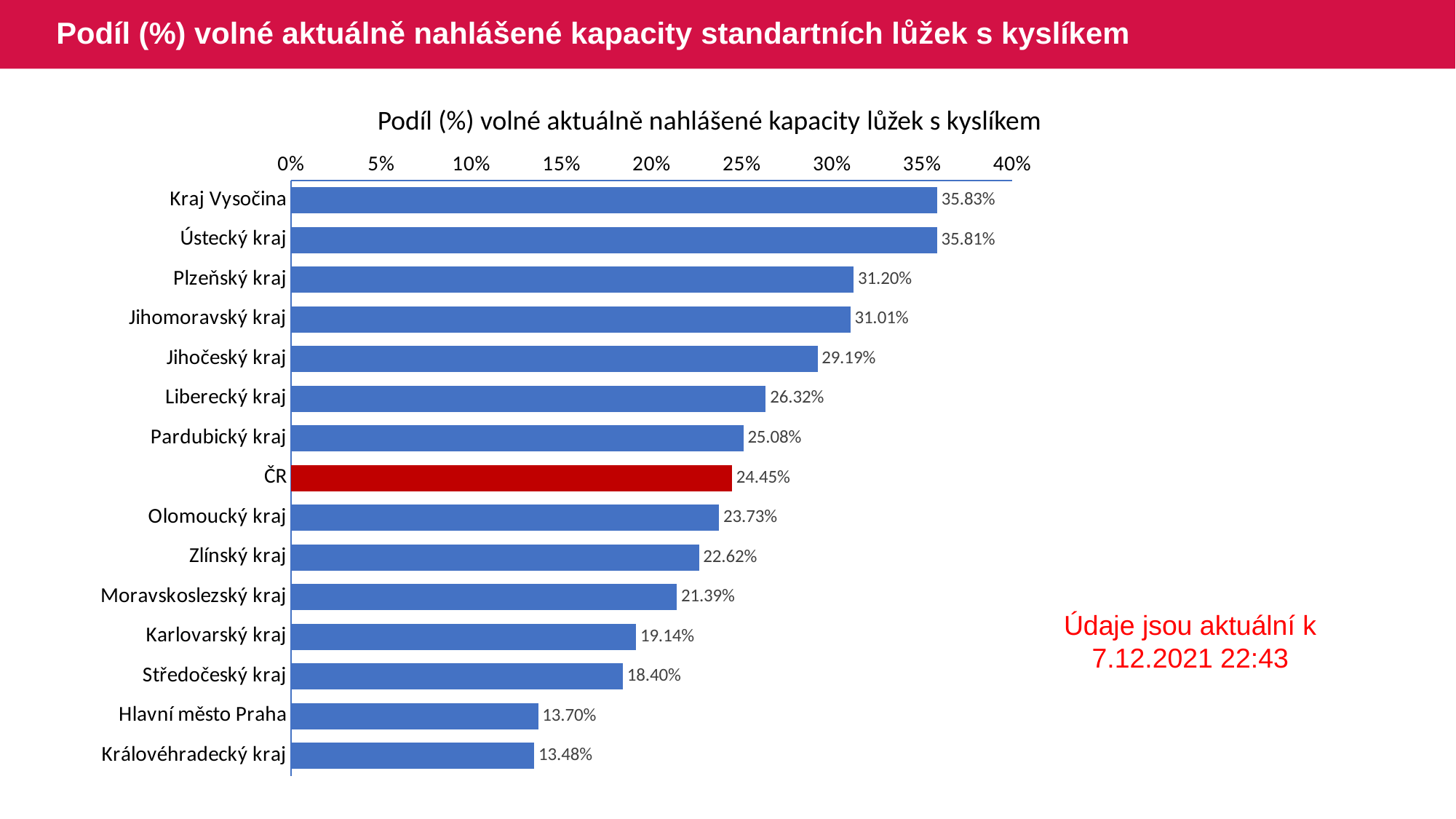

# Podíl (%) volné aktuálně nahlášené kapacity standartních lůžek s kyslíkem
Podíl (%) volné aktuálně nahlášené kapacity lůžek s kyslíkem

### Chart

| Category | Series 1 |
|---|---|
| Kraj Vysočina | 0.35825186889 |
| Ústecký kraj | 0.358139534883 |
| Plzeňský kraj | 0.311995027967 |
| Jihomoravský kraj | 0.310139165009 |
| Jihočeský kraj | 0.291921664626 |
| Liberecký kraj | 0.263222632226 |
| Pardubický kraj | 0.250832408435 |
| ČR | 0.244490388422 |
| Olomoucký kraj | 0.237311385459 |
| Zlínský kraj | 0.226164079822 |
| Moravskoslezský kraj | 0.21388101983 |
| Karlovarský kraj | 0.191387559808 |
| Středočeský kraj | 0.183969876277 |
| Hlavní město Praha | 0.136968928344 |
| Královéhradecký kraj | 0.134807417974 |
Údaje jsou aktuální k 7.12.2021 22:43